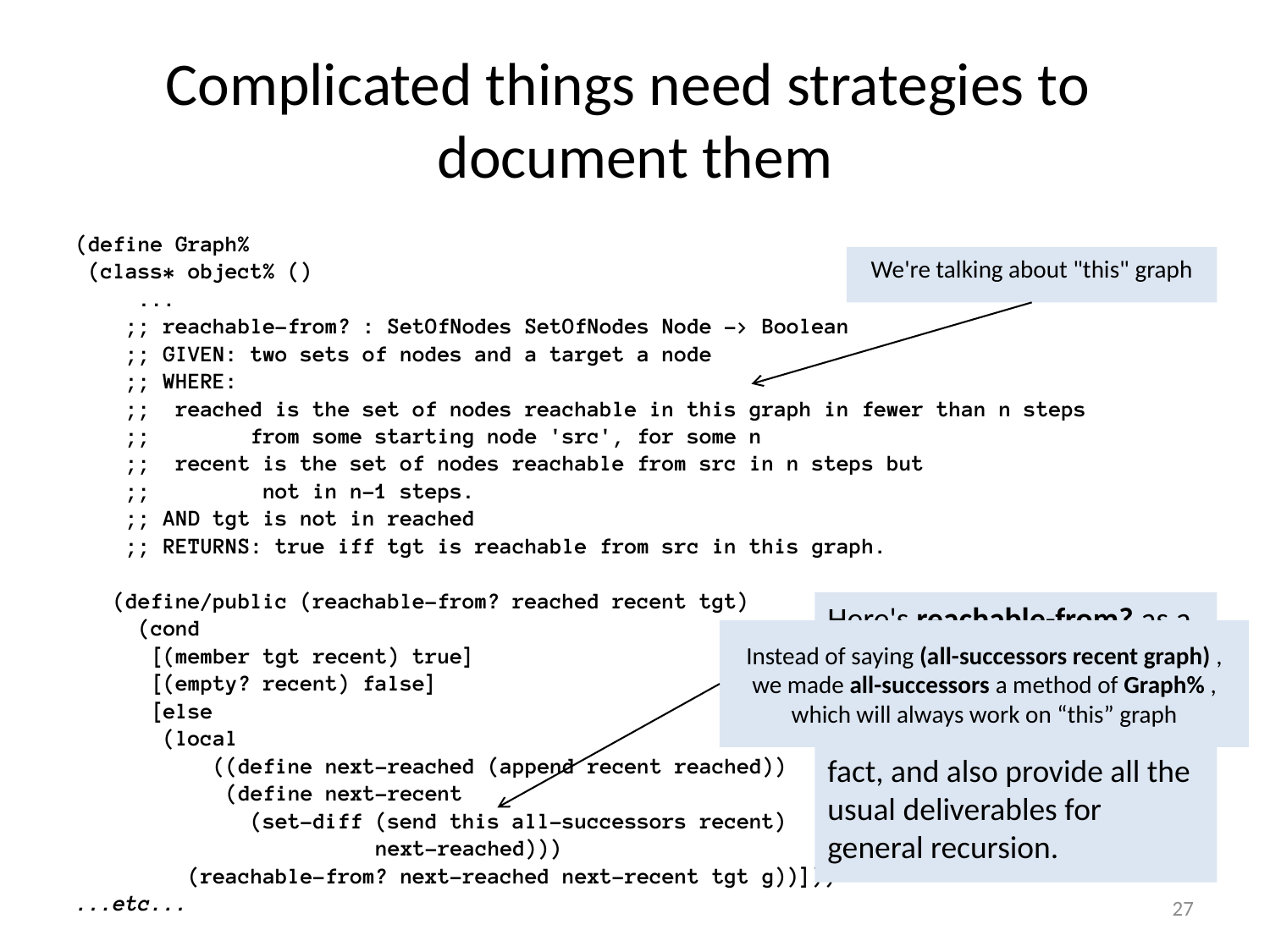

# Complicated things need strategies to  document them
(define Graph%
 (class* object% ()
     ...
    ;; reachable-from? : SetOfNodes SetOfNodes Node -> Boolean
    ;; GIVEN: two sets of nodes and a target a node
    ;; WHERE:
    ;;  reached is the set of nodes reachable in this graph in fewer than n steps
    ;;        from some starting node 'src', for some n
    ;;  recent is the set of nodes reachable from src in n steps but
    ;;         not in n-1 steps.
    ;; AND tgt is not in reached
    ;; RETURNS: true iff tgt is reachable from src in this graph.

   (define/public (reachable-from? reached recent tgt)
     (cond
      [(member tgt recent) true]
      [(empty? recent) false]
      [else
       (local
           ((define next-reached (append recent reached))
            (define next-recent
              (set-diff (send this all-successors recent)
                        next-reached)))
         (reachable-from? next-reached next-recent tgt g))]))
...etc...

We're talking about "this" graph
Here's reachable-from? as a method of a Graph% class.  It still uses general recursion, so we must document that fact, and also provide all the usual deliverables for general recursion.
Instead of saying (all-successors recent graph) , we made all-successors a method of Graph% , which will always work on “this” graph
27